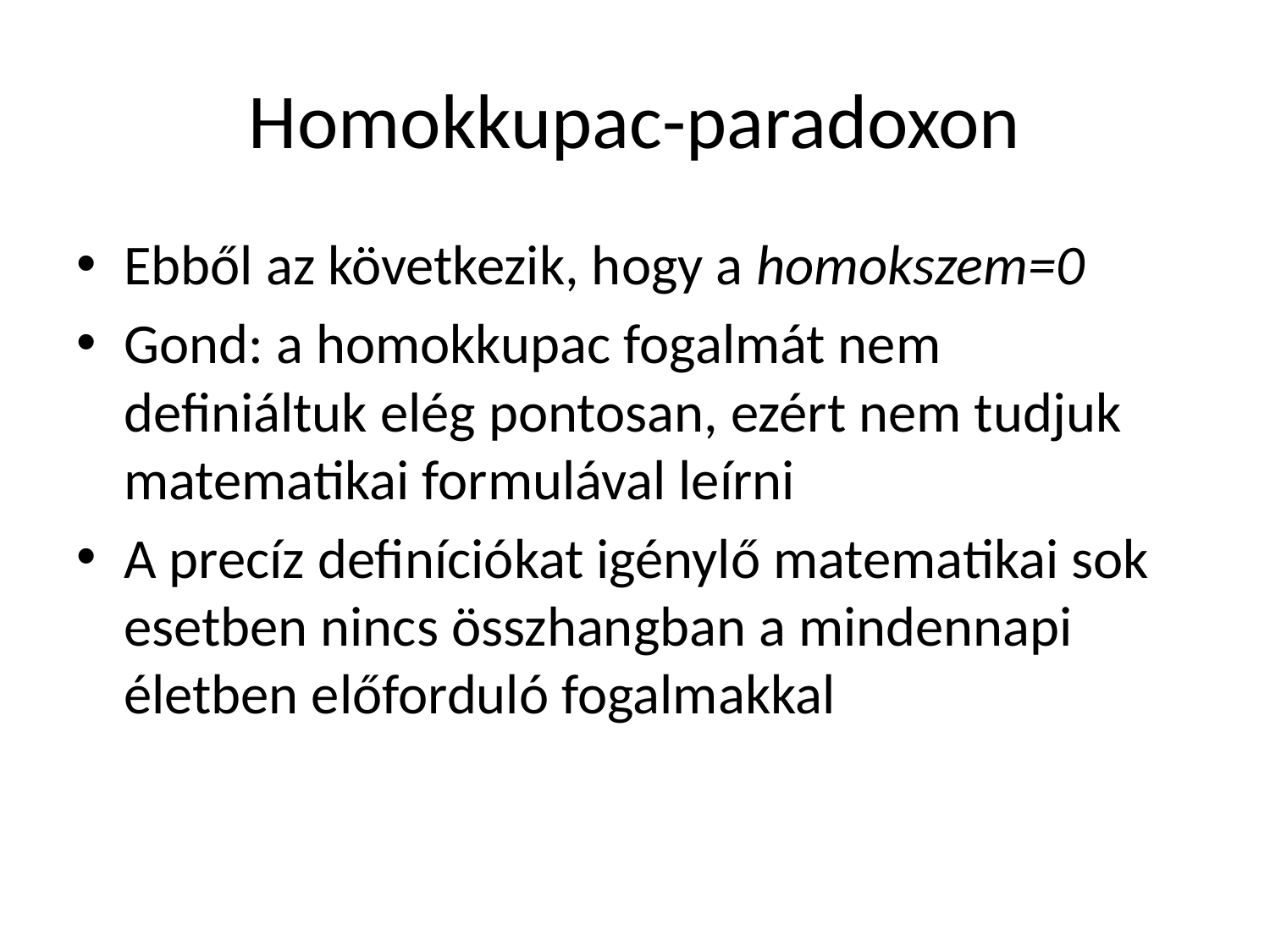

# Homokkupac-paradoxon
Ebből az következik, hogy a homokszem=0
Gond: a homokkupac fogalmát nem definiáltuk elég pontosan, ezért nem tudjuk matematikai formulával leírni
A precíz definíciókat igénylő matematikai sok esetben nincs összhangban a mindennapi életben előforduló fogalmakkal